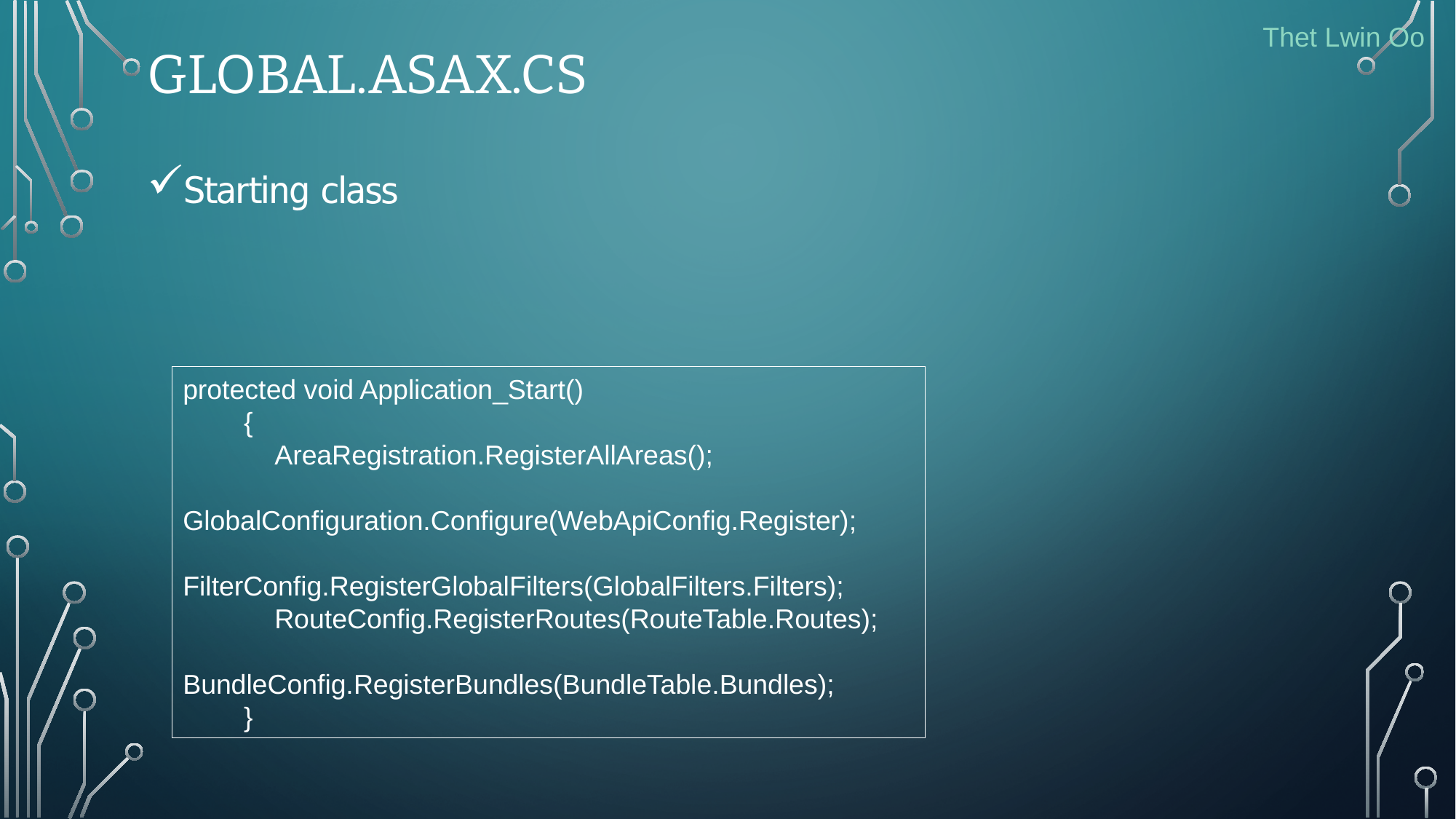

# Global.asax.cs
Thet Lwin Oo
Starting class
protected void Application_Start()
        {
            AreaRegistration.RegisterAllAreas();
            GlobalConfiguration.Configure(WebApiConfig.Register);
            FilterConfig.RegisterGlobalFilters(GlobalFilters.Filters);
            RouteConfig.RegisterRoutes(RouteTable.Routes);
            BundleConfig.RegisterBundles(BundleTable.Bundles);
        }